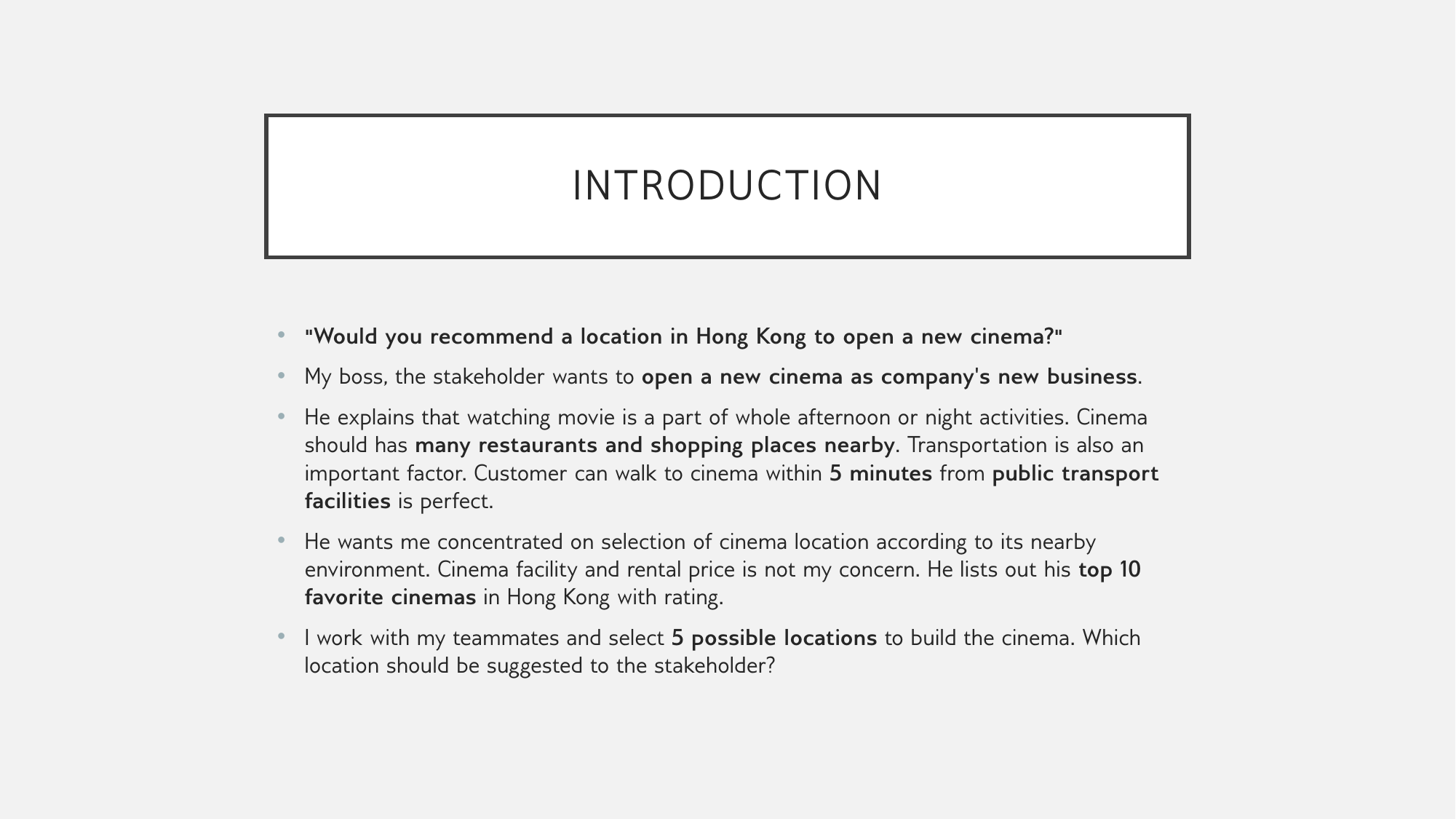

# introduction
"Would you recommend a location in Hong Kong to open a new cinema?"
My boss, the stakeholder wants to open a new cinema as company's new business.
He explains that watching movie is a part of whole afternoon or night activities. Cinema should has many restaurants and shopping places nearby. Transportation is also an important factor. Customer can walk to cinema within 5 minutes from public transport facilities is perfect.
He wants me concentrated on selection of cinema location according to its nearby environment. Cinema facility and rental price is not my concern. He lists out his top 10 favorite cinemas in Hong Kong with rating.
I work with my teammates and select 5 possible locations to build the cinema. Which location should be suggested to the stakeholder?